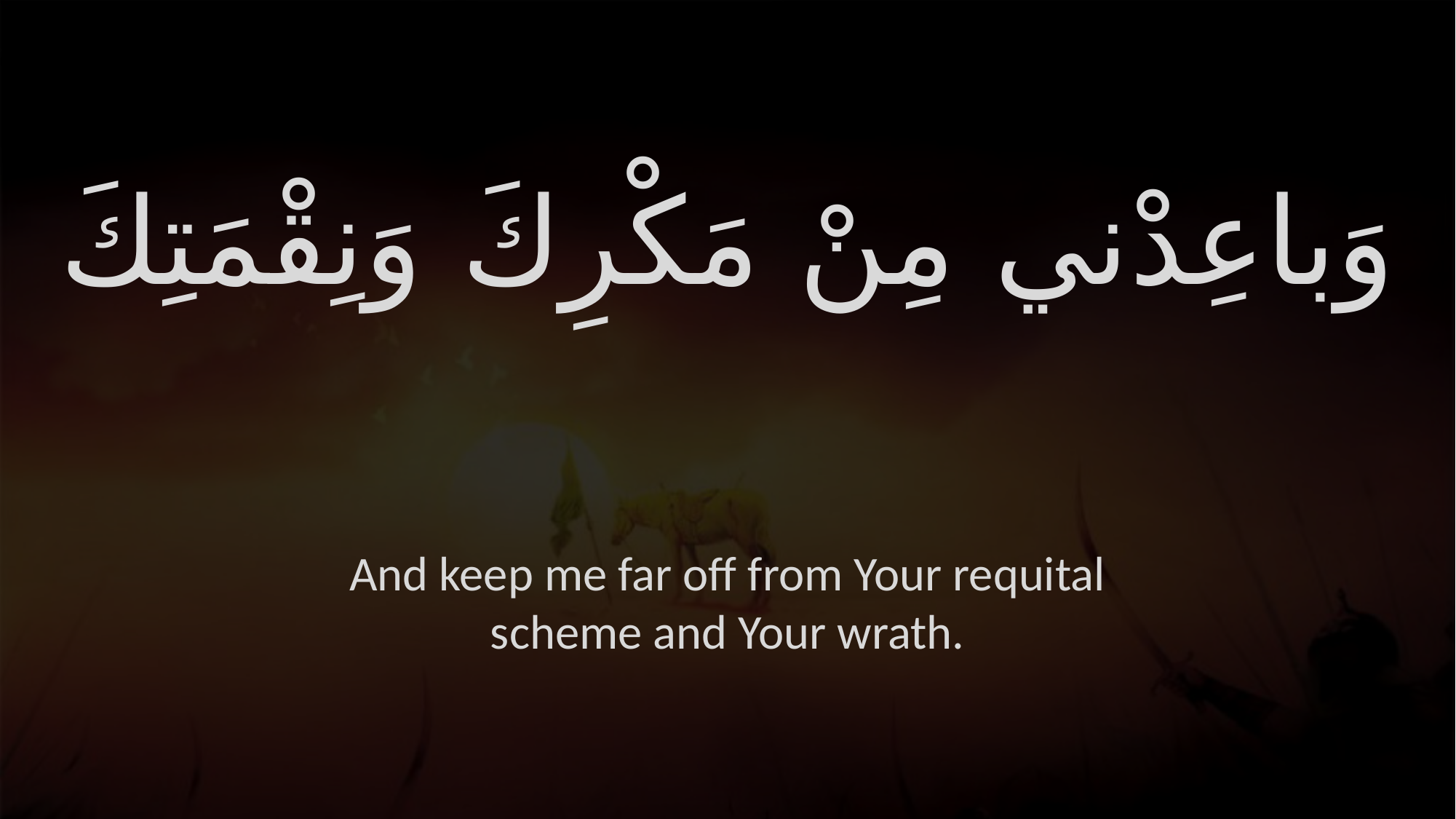

# وَباعِدْني مِنْ مَكْرِكَ وَنِقْمَتِكَ
And keep me far off from Your requital scheme and Your wrath.